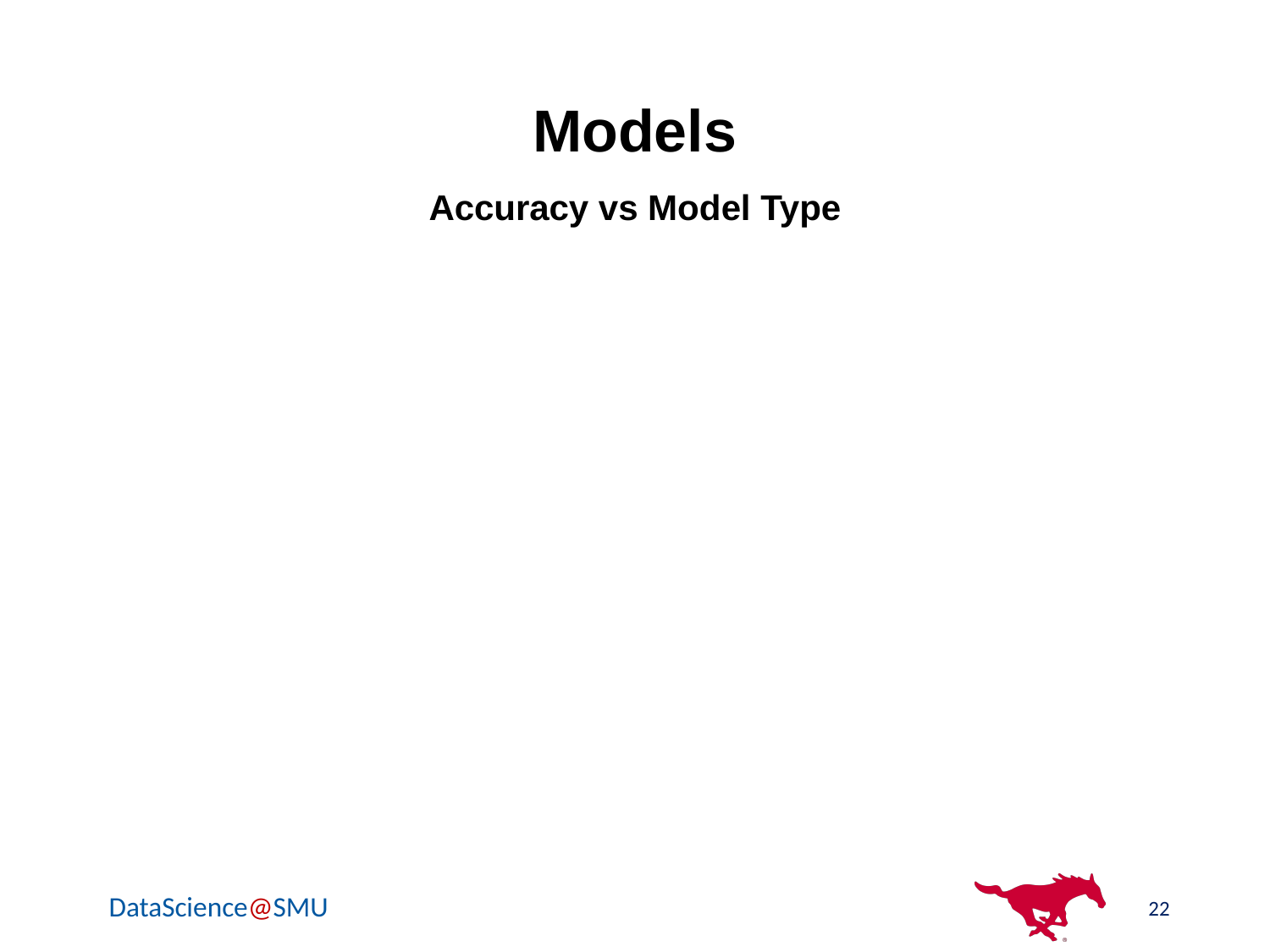

# Models Accuracy vs Model Type
22